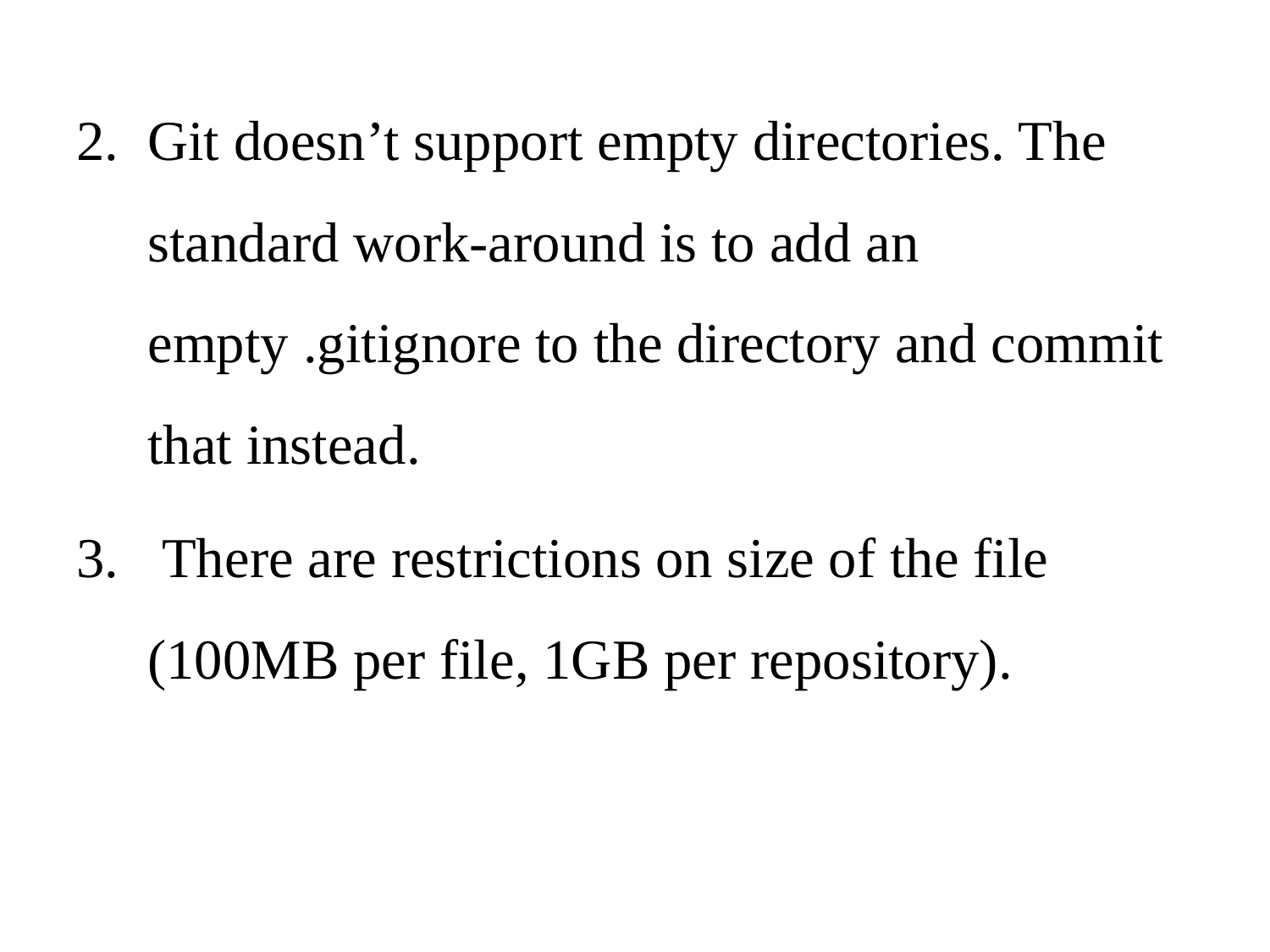

Git doesn’t support empty directories. The standard work-around is to add an empty .gitignore to the directory and commit that instead.
 There are restrictions on size of the file (100MB per file, 1GB per repository).